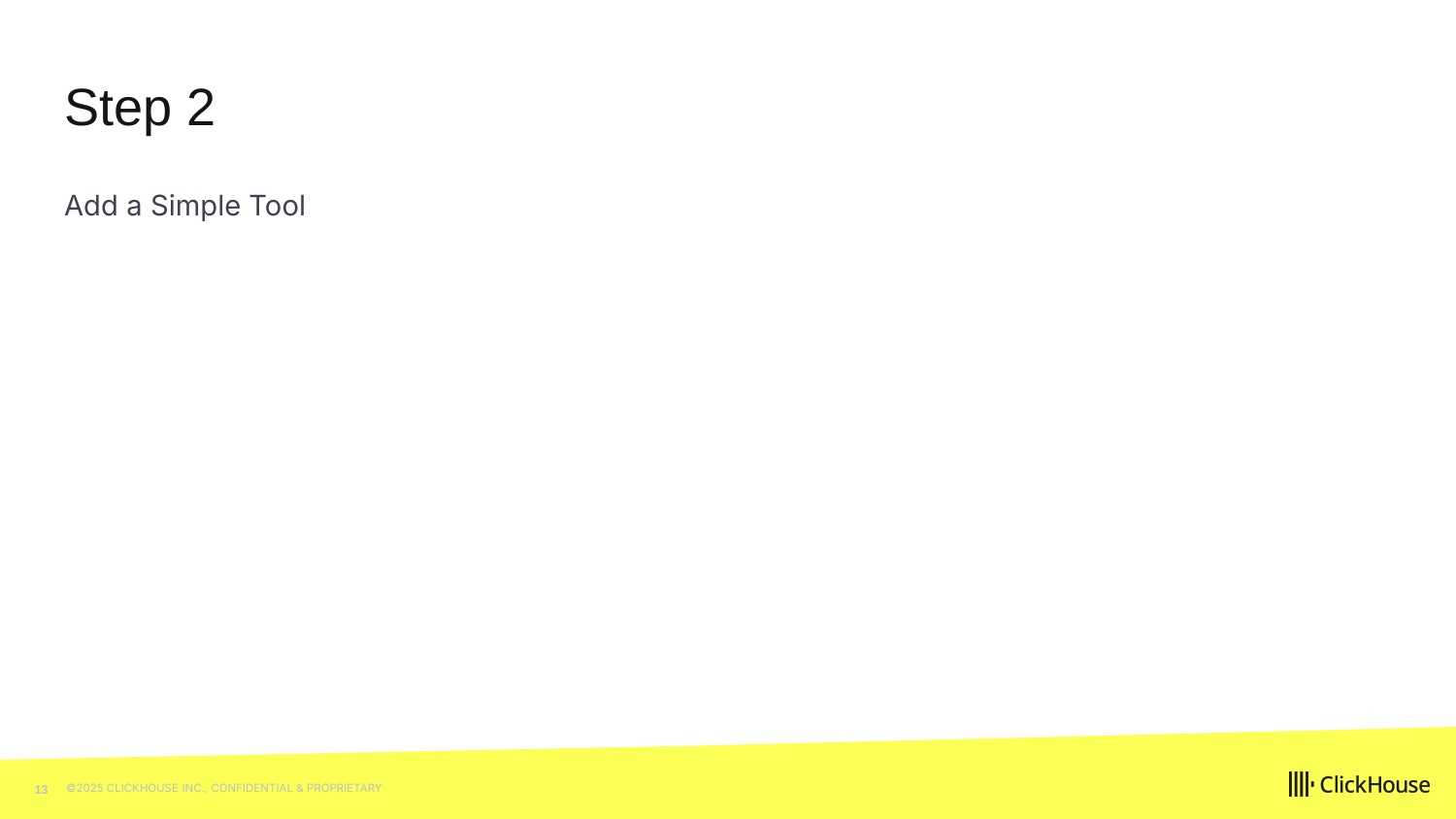

# Step 2
Add a Simple Tool